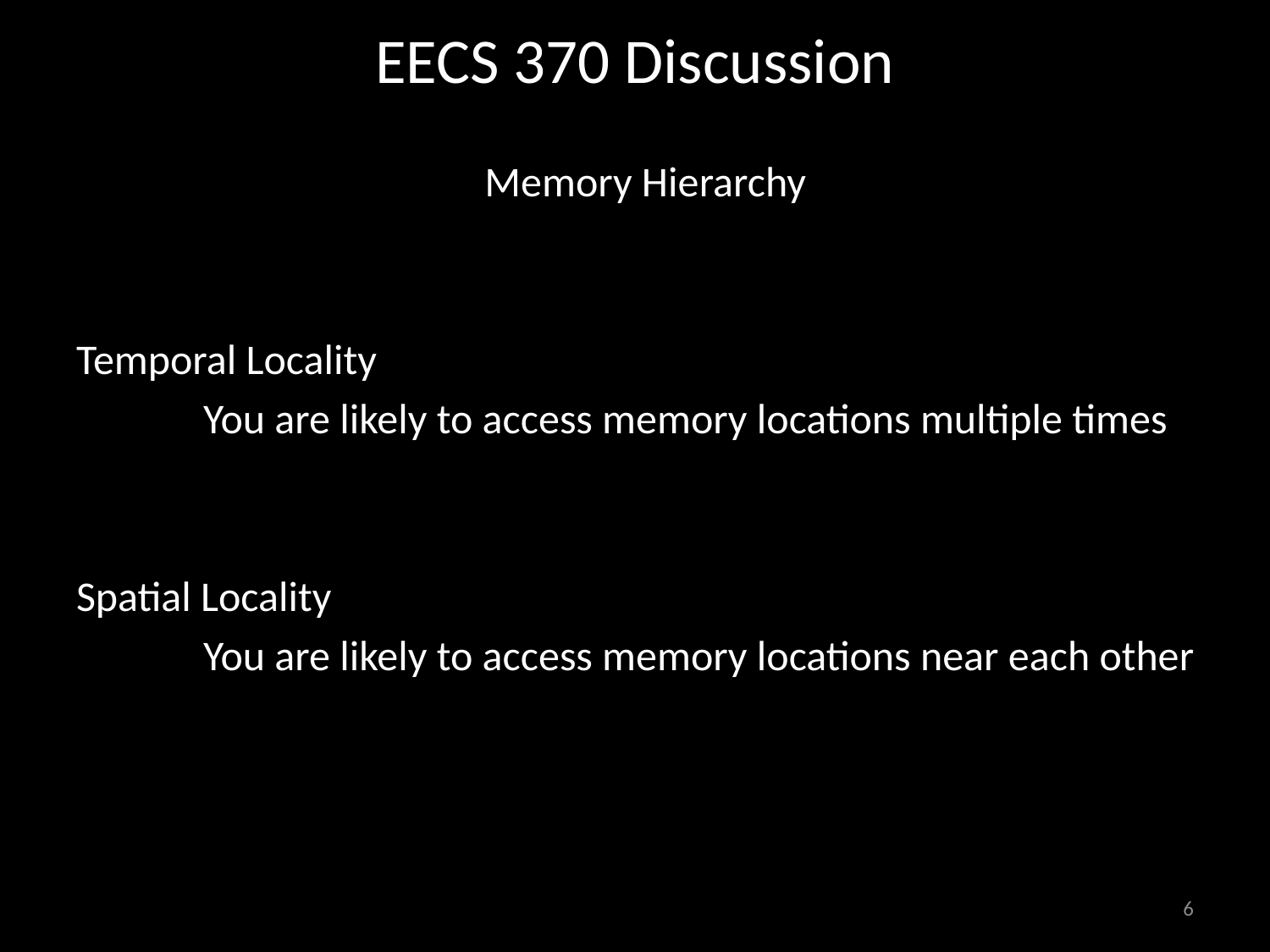

# EECS 370 Discussion
Memory Hierarchy

Temporal Locality
	You are likely to access memory locations multiple times

Spatial Locality
	You are likely to access memory locations near each other
6